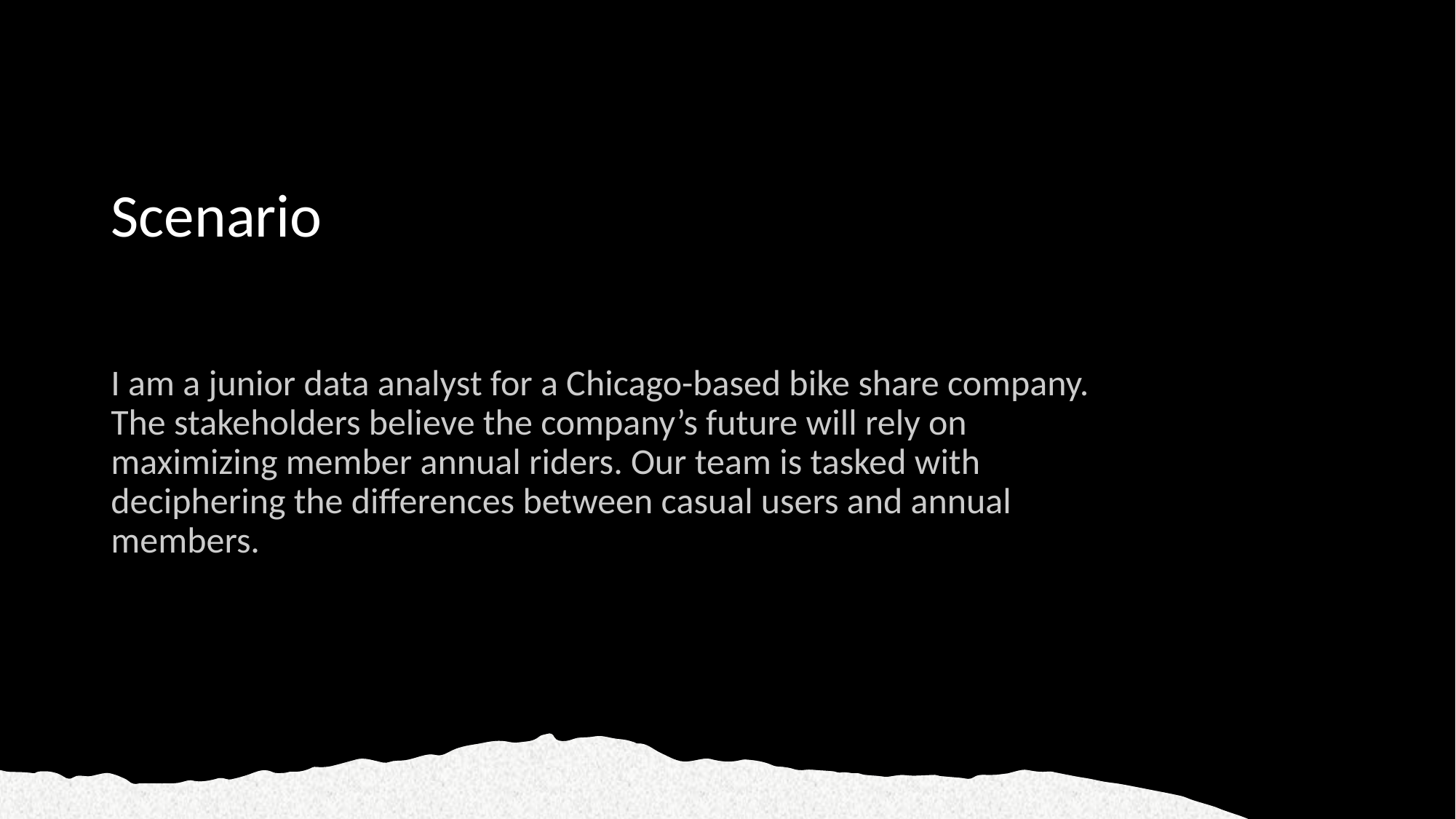

# Scenario
I am a junior data analyst for a Chicago-based bike share company. The stakeholders believe the company’s future will rely on maximizing member annual riders. Our team is tasked with deciphering the differences between casual users and annual members.